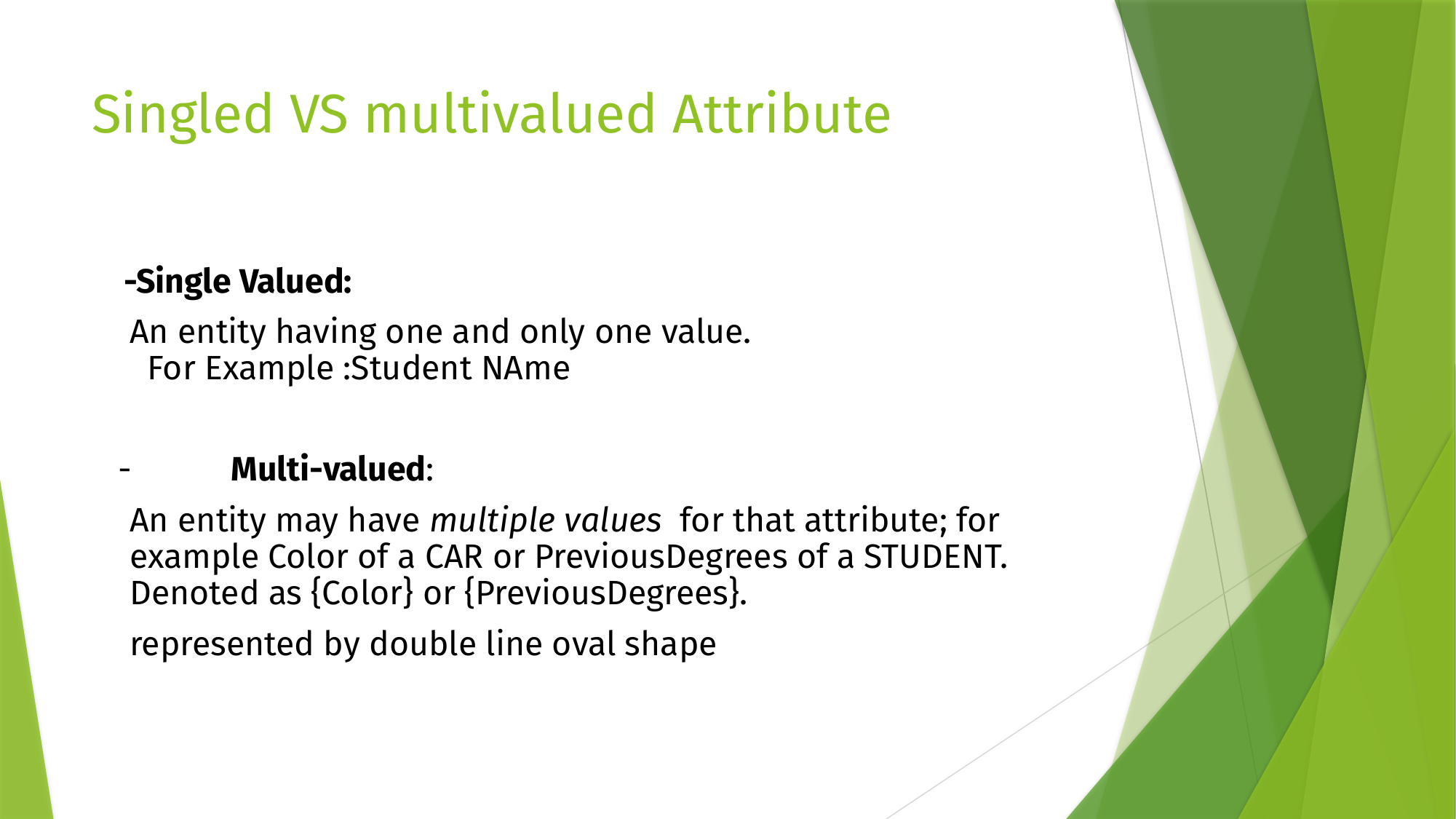

# Singled VS multivalued Attribute
    -Single Valued:
	An entity having one and only one value.
  For Example :Student NAme

   -	Multi-valued:
	An entity may have multiple values  for that attribute; for example Color of a CAR or PreviousDegrees of a STUDENT. Denoted as {Color} or {PreviousDegrees}.
	represented by double line oval shape